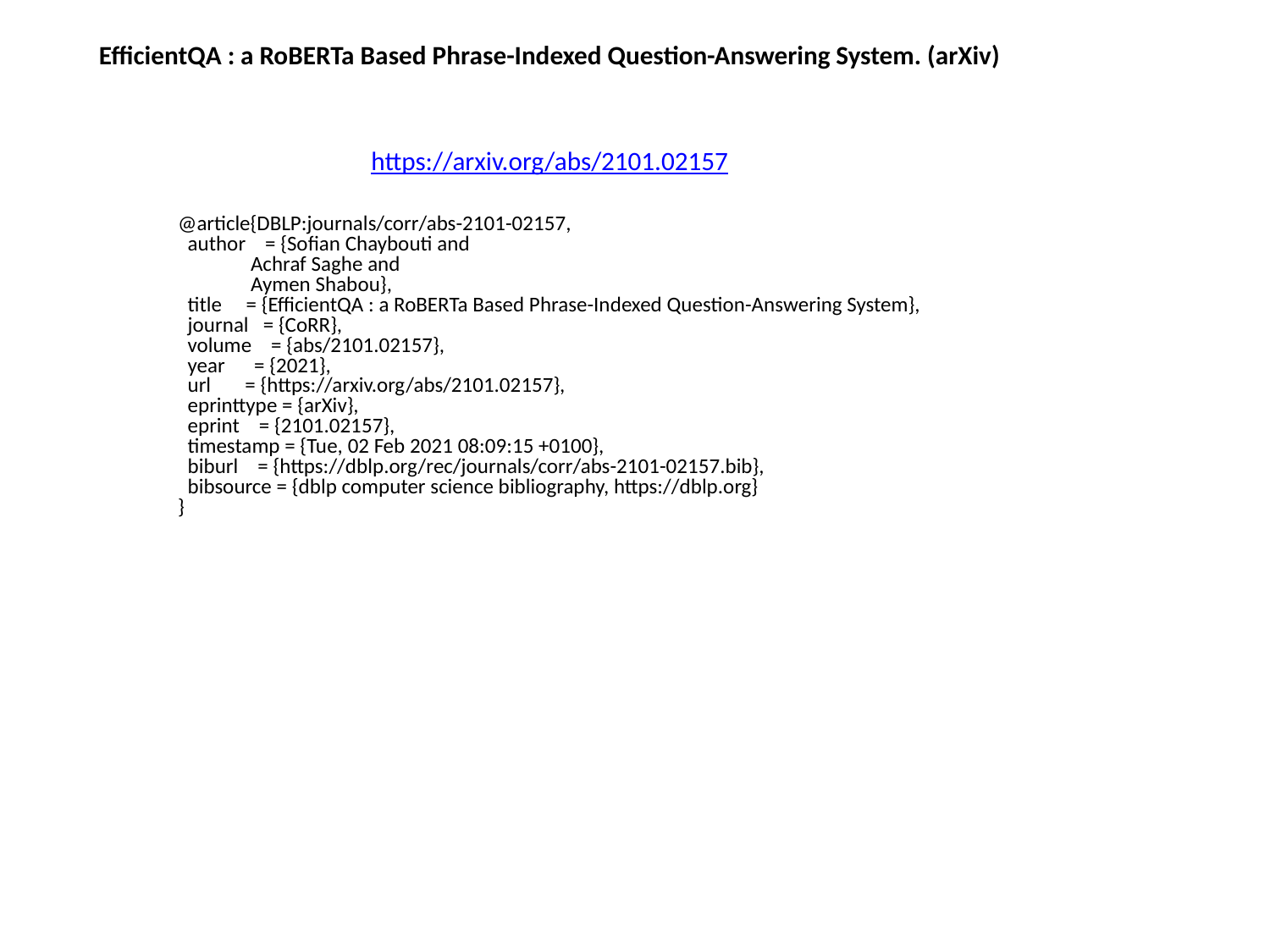

EfficientQA : a RoBERTa Based Phrase-Indexed Question-Answering System. (arXiv)

https://arxiv.org/abs/2101.02157

@article{DBLP:journals/corr/abs-2101-02157,
  author    = {Sofian Chaybouti and
               Achraf Saghe and
               Aymen Shabou},
  title     = {EfficientQA : a RoBERTa Based Phrase-Indexed Question-Answering System},
  journal   = {CoRR},
  volume    = {abs/2101.02157},
  year      = {2021},
  url       = {https://arxiv.org/abs/2101.02157},
  eprinttype = {arXiv},
  eprint    = {2101.02157},
  timestamp = {Tue, 02 Feb 2021 08:09:15 +0100},
  biburl    = {https://dblp.org/rec/journals/corr/abs-2101-02157.bib},
  bibsource = {dblp computer science bibliography, https://dblp.org}
}